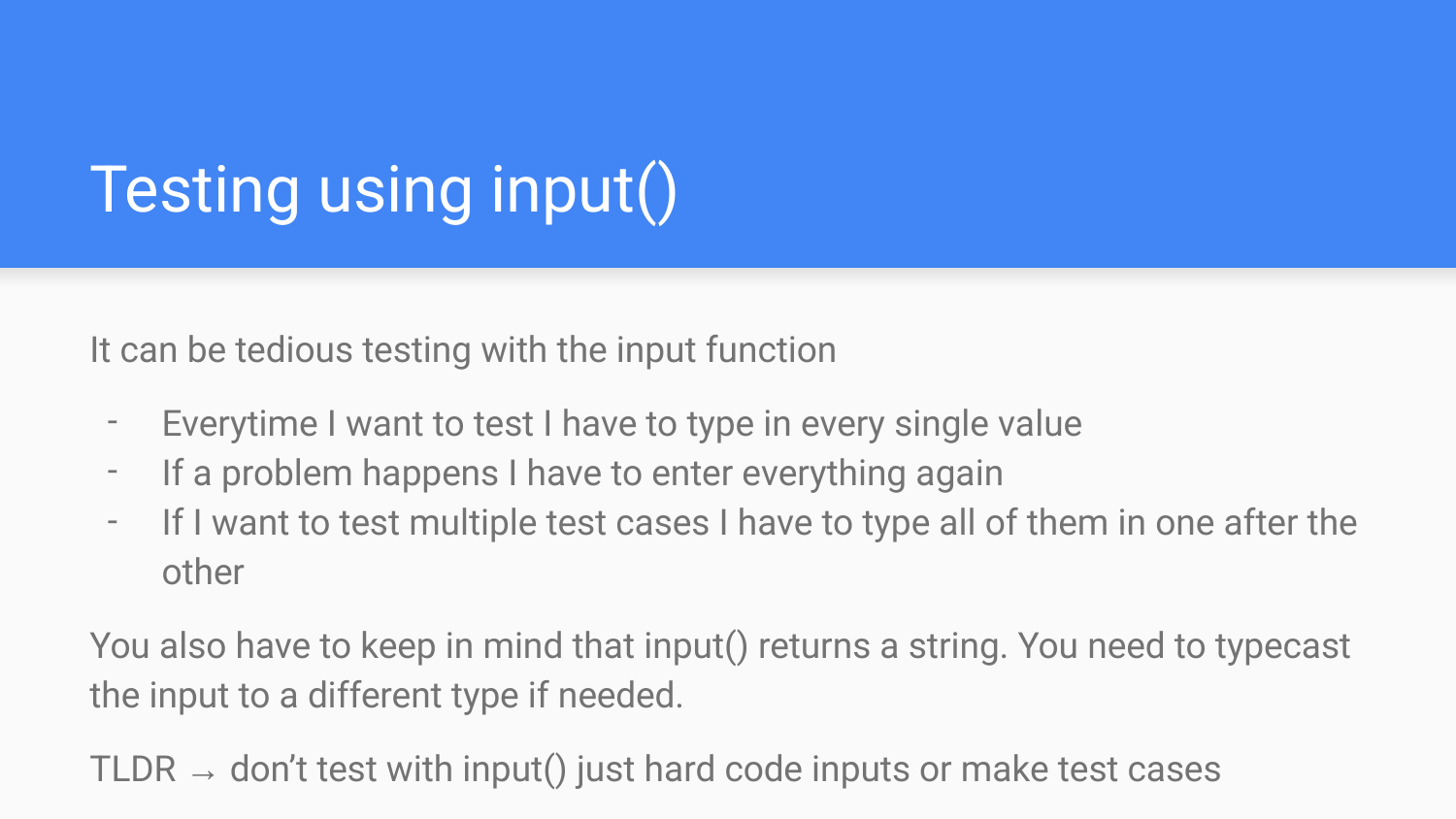

# Testing using input()
It can be tedious testing with the input function
Everytime I want to test I have to type in every single value
If a problem happens I have to enter everything again
If I want to test multiple test cases I have to type all of them in one after the other
You also have to keep in mind that input() returns a string. You need to typecast the input to a different type if needed.
TLDR → don’t test with input() just hard code inputs or make test cases